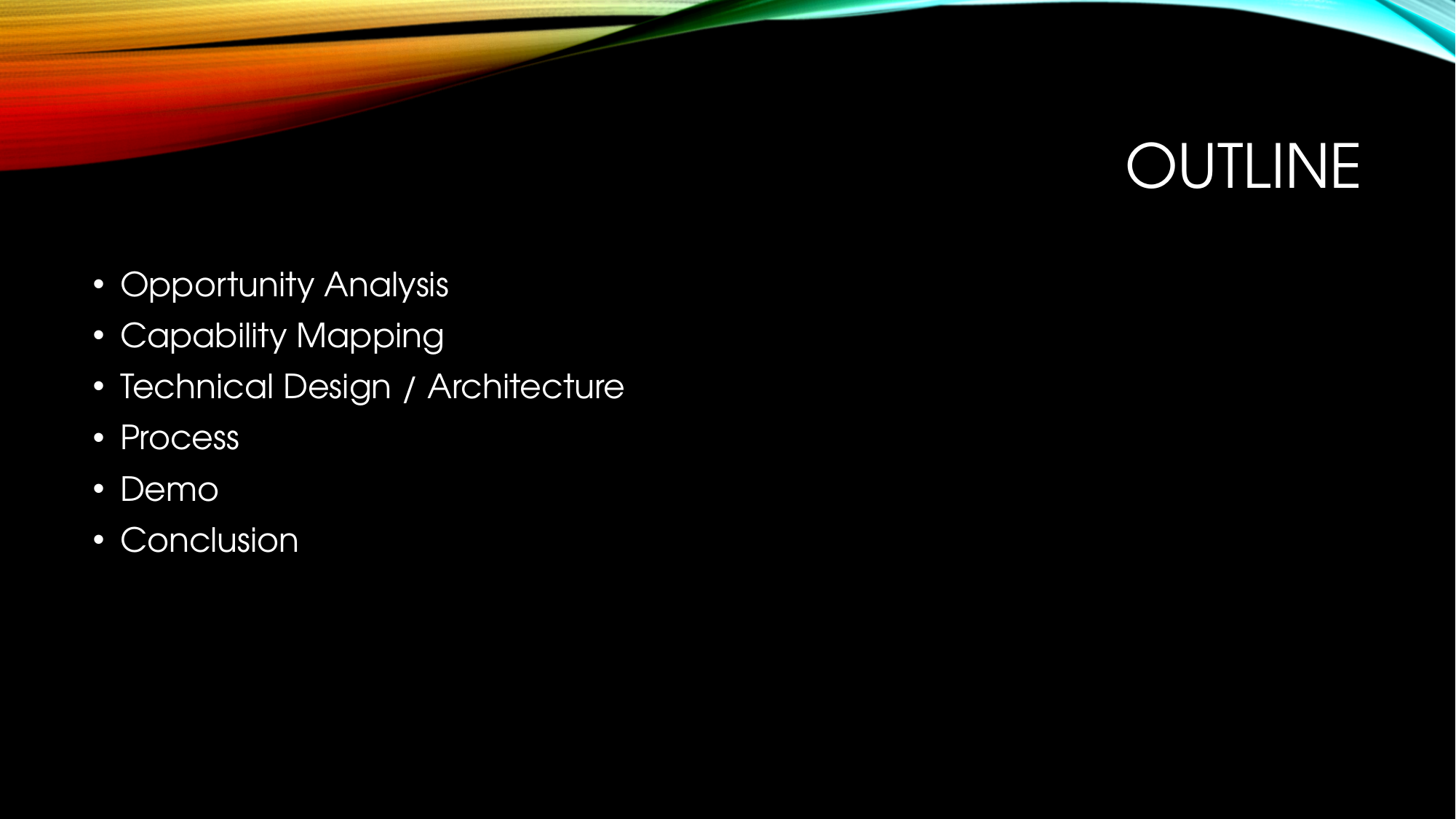

# Outline
Opportunity Analysis
Capability Mapping
Technical Design / Architecture
Process
Demo
Conclusion